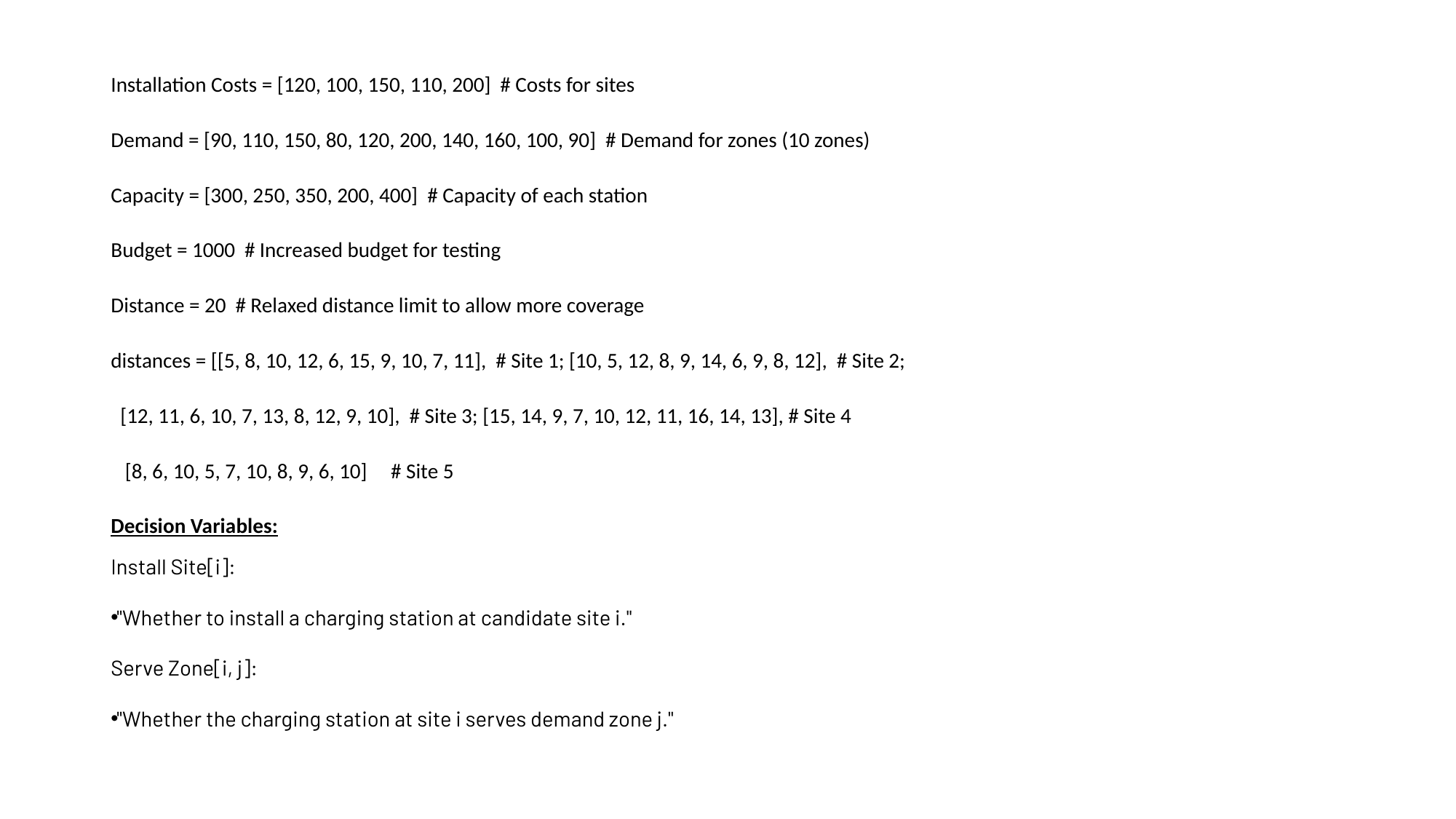

Installation Costs = [120, 100, 150, 110, 200]  # Costs for sites
Demand = [90, 110, 150, 80, 120, 200, 140, 160, 100, 90]  # Demand for zones (10 zones)
Capacity = [300, 250, 350, 200, 400]  # Capacity of each station
Budget = 1000  # Increased budget for testing
Distance = 20  # Relaxed distance limit to allow more coverage
distances = [[5, 8, 10, 12, 6, 15, 9, 10, 7, 11],  # Site 1; [10, 5, 12, 8, 9, 14, 6, 9, 8, 12],  # Site 2;
  [12, 11, 6, 10, 7, 13, 8, 12, 9, 10],  # Site 3; [15, 14, 9, 7, 10, 12, 11, 16, 14, 13], # Site 4
   [8, 6, 10, 5, 7, 10, 8, 9, 6, 10]     # Site 5
Decision Variables:
Install Site[i]:
"Whether to install a charging station at candidate site i."
Serve Zone[i, j]:
"Whether the charging station at site i serves demand zone j."